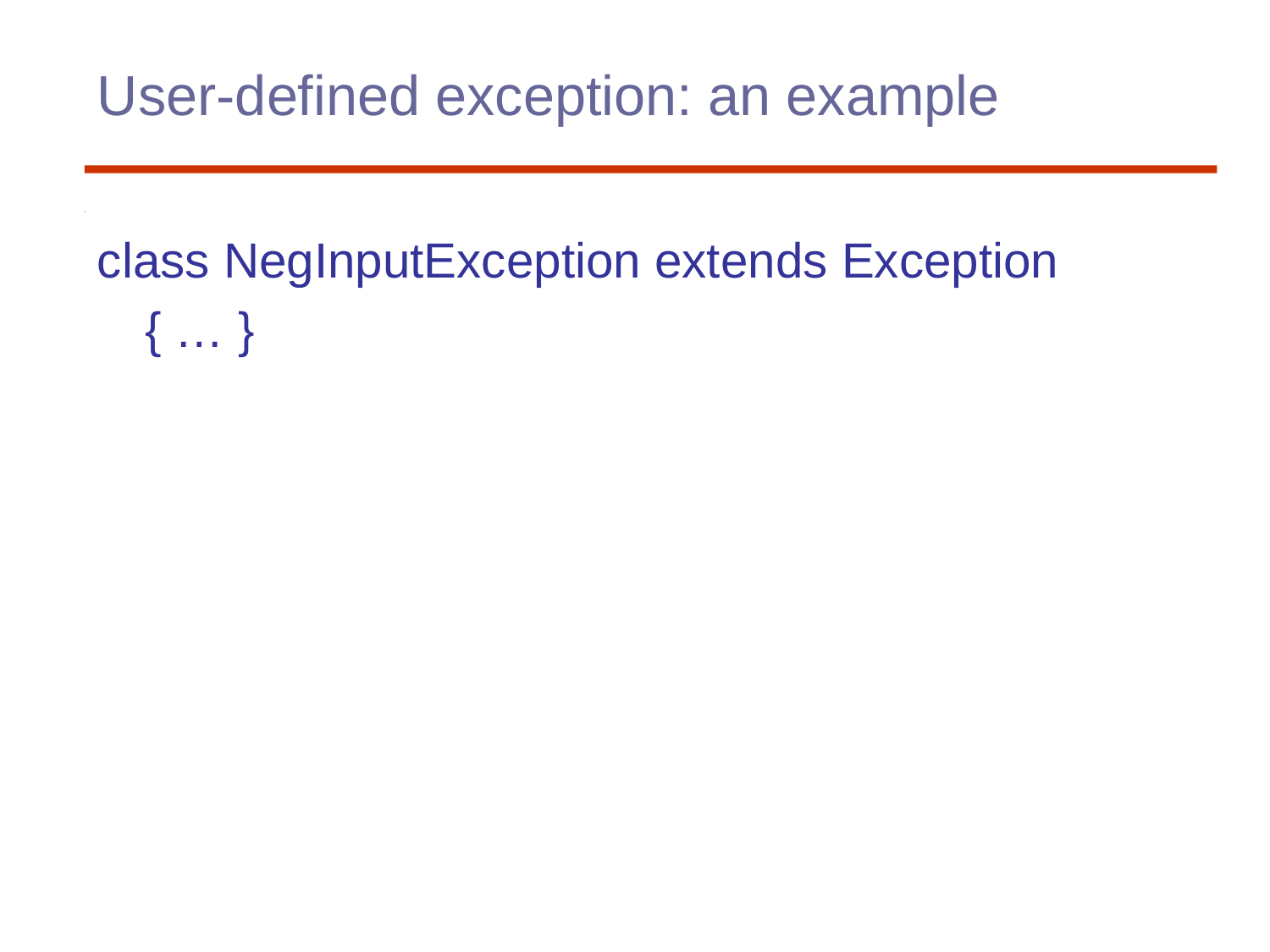

# User-defined exception: an example
class NegInputException extends Exception
	{ … }